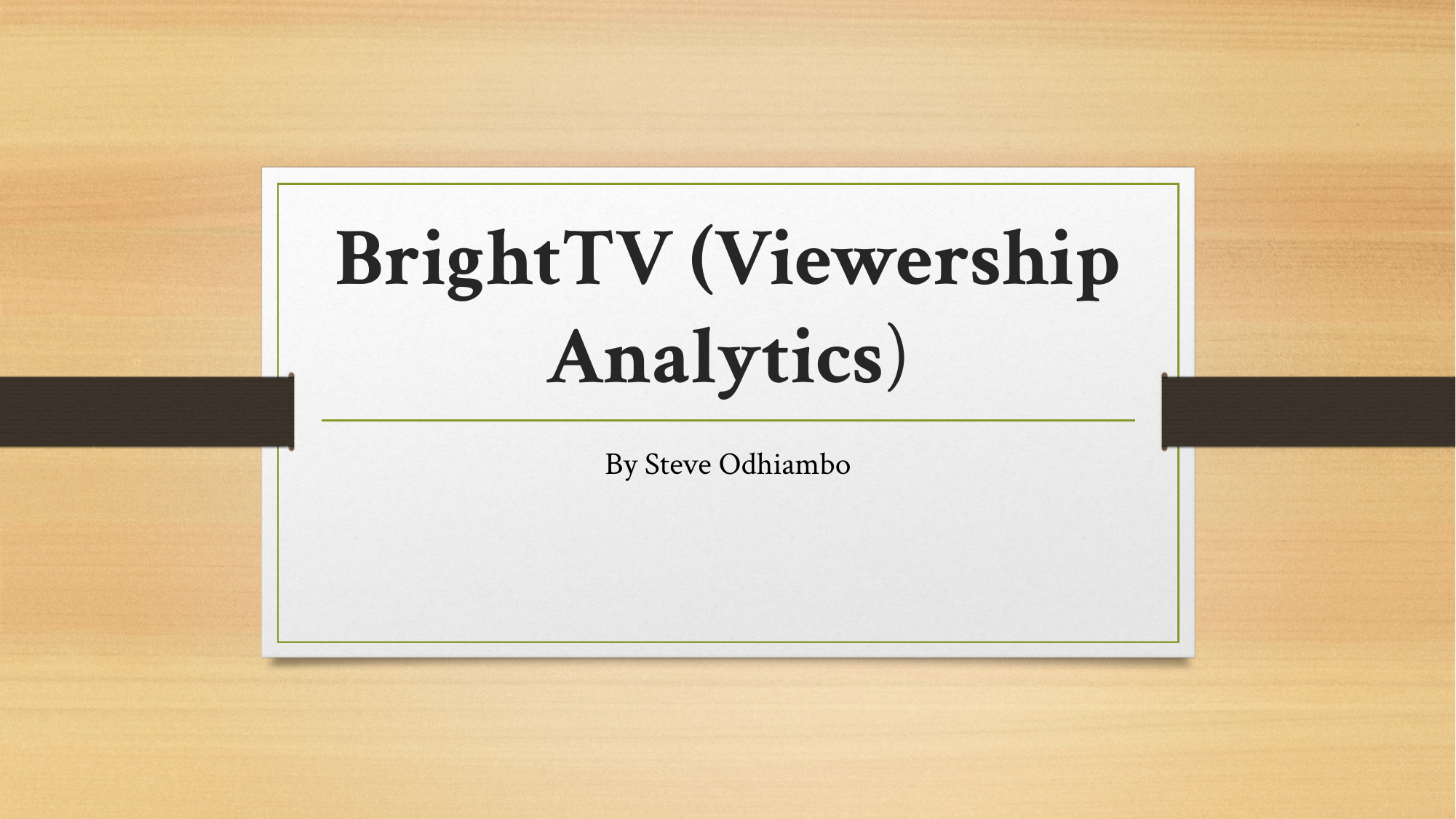

# BrightTV (Viewership Analytics)
By Steve Odhiambo